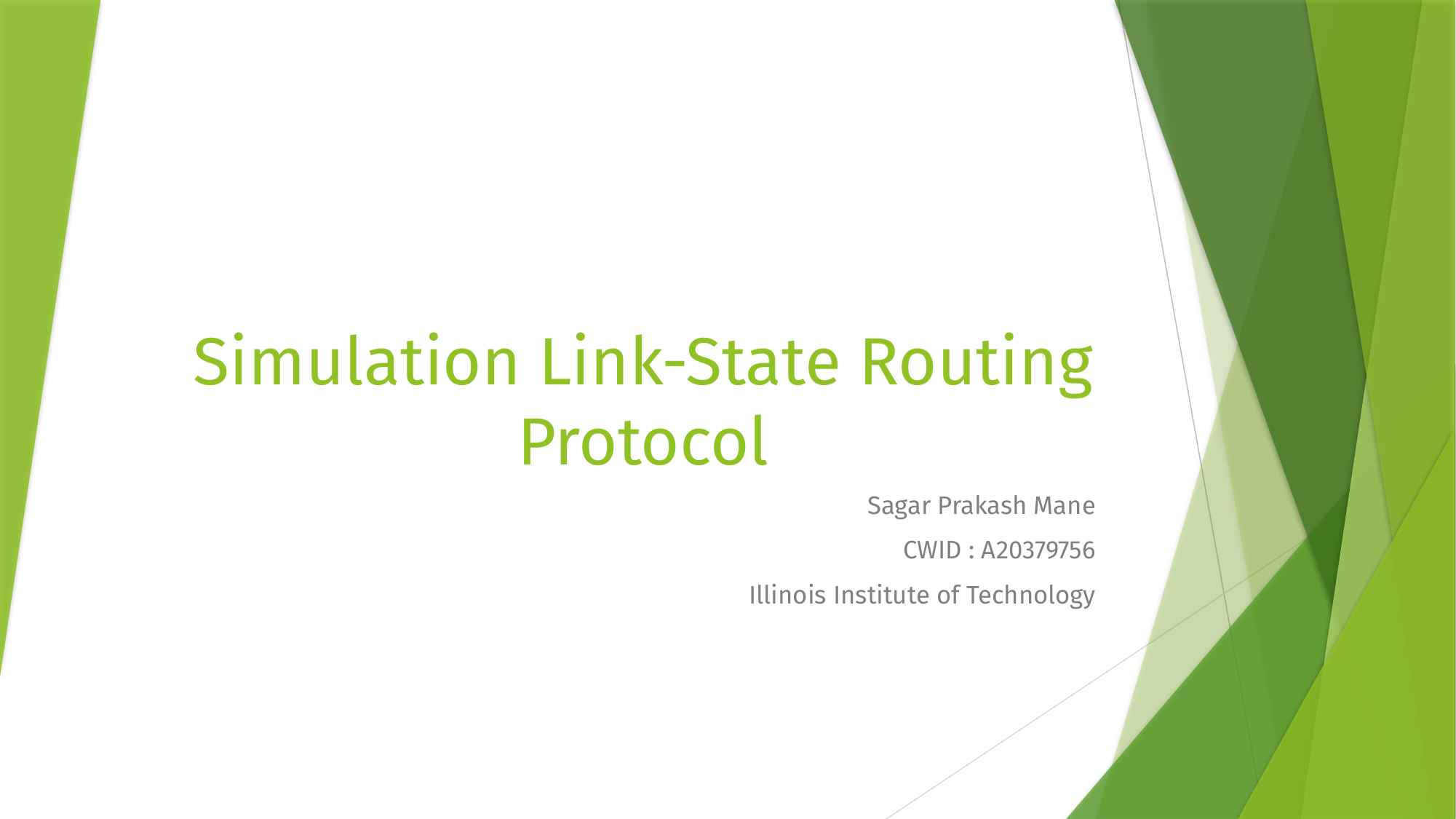

# Simulation Link-State Routing Protocol
Sagar Prakash Mane
CWID : A20379756
Illinois Institute of Technology